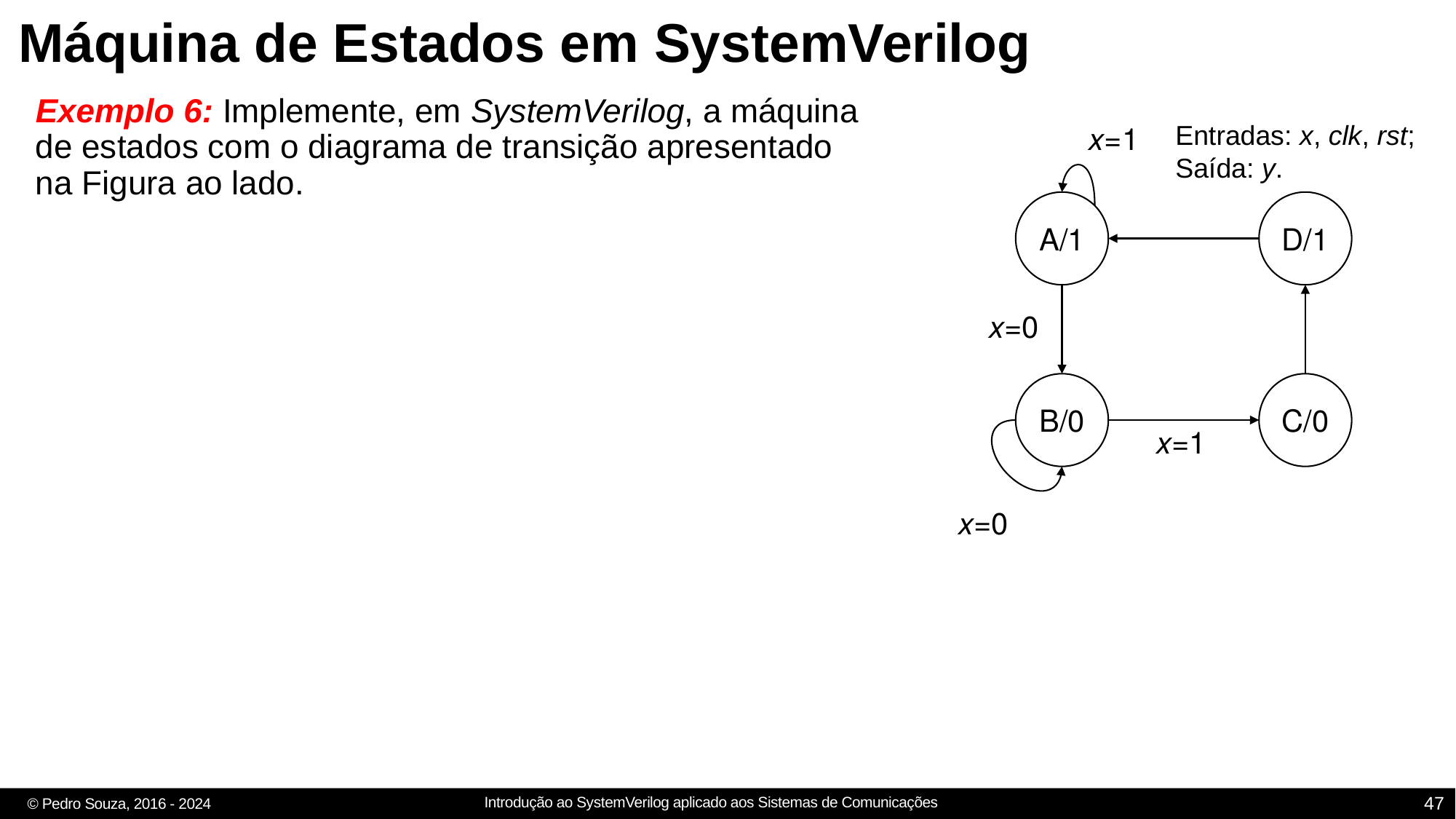

# Máquina de Estados em SystemVerilog
Exemplo 6: Implemente, em SystemVerilog, a máquina de estados com o diagrama de transição apresentado na Figura ao lado.
Entradas: x, clk, rst;
Saída: y.
x=1
A/1
D/1
x=0
B/0
C/0
x=1
x=0
47